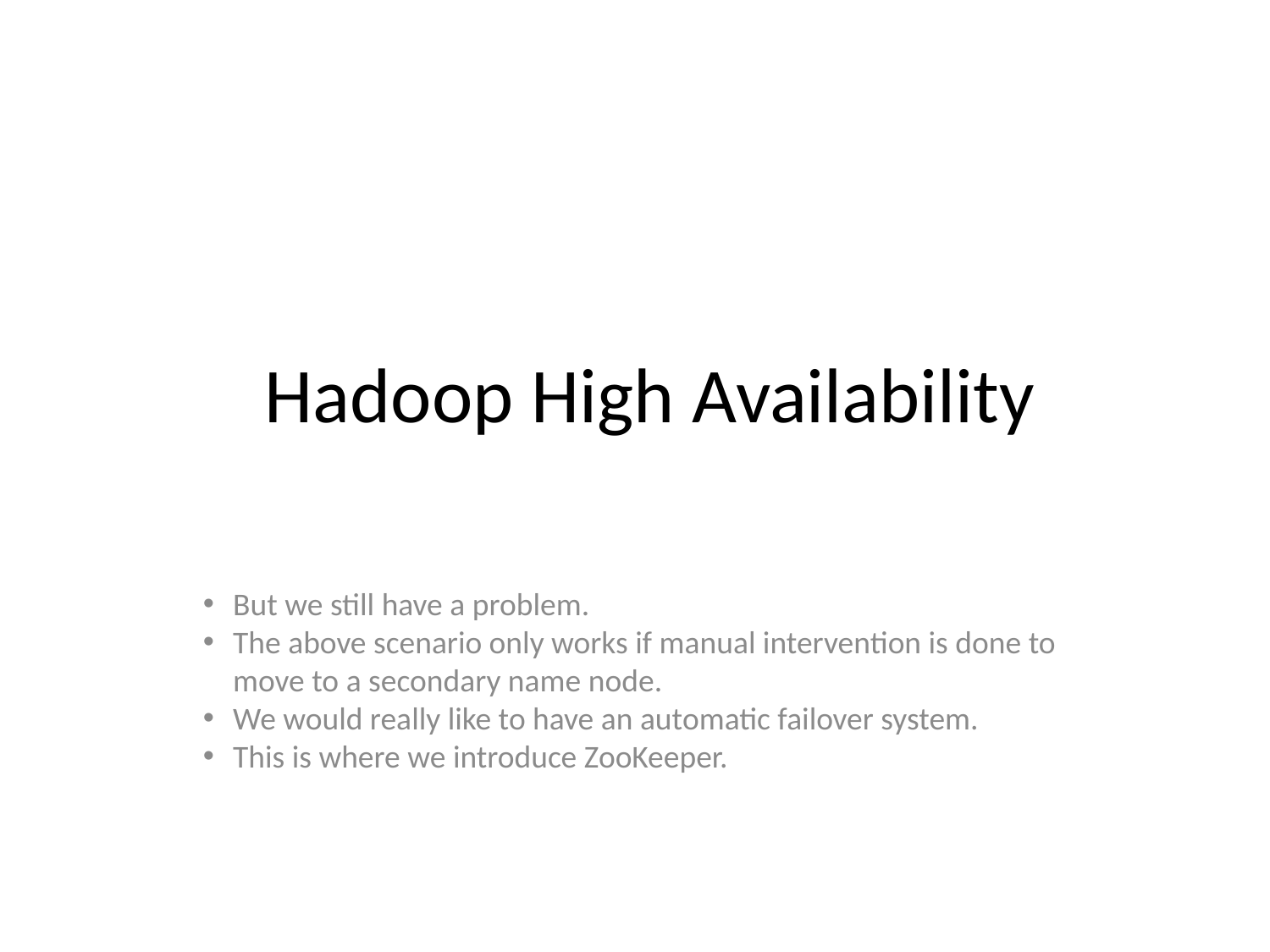

Hadoop High Availability

But we still have a problem.
The above scenario only works if manual intervention is done to move to a secondary name node.
We would really like to have an automatic failover system.
This is where we introduce ZooKeeper.